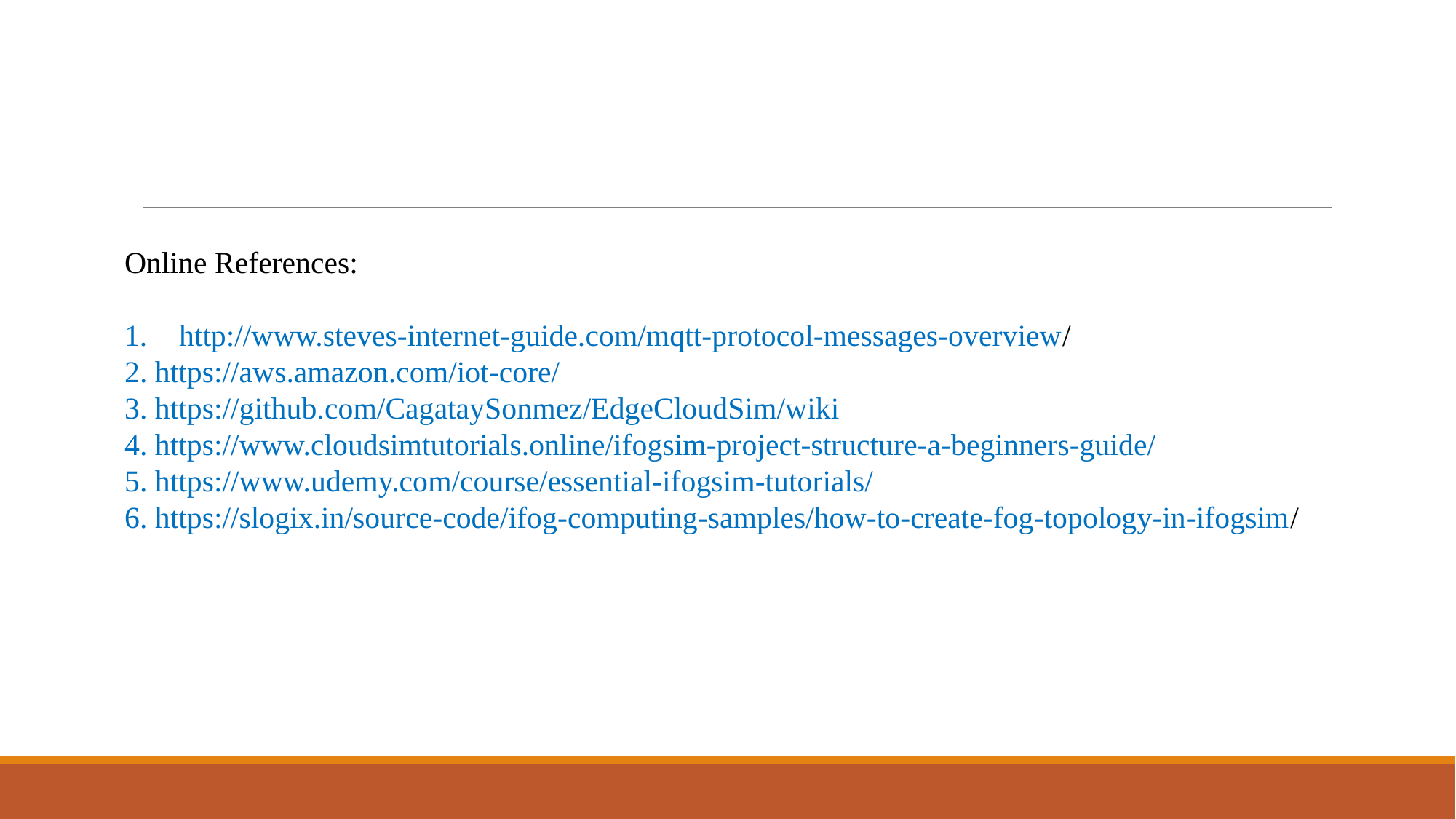

Online References:

http://www.steves-internet-guide.com/mqtt-protocol-messages-overview/
2. https://aws.amazon.com/iot-core/
3. https://github.com/CagataySonmez/EdgeCloudSim/wiki
4. https://www.cloudsimtutorials.online/ifogsim-project-structure-a-beginners-guide/
5. https://www.udemy.com/course/essential-ifogsim-tutorials/
6. https://slogix.in/source-code/ifog-computing-samples/how-to-create-fog-topology-in-ifogsim/